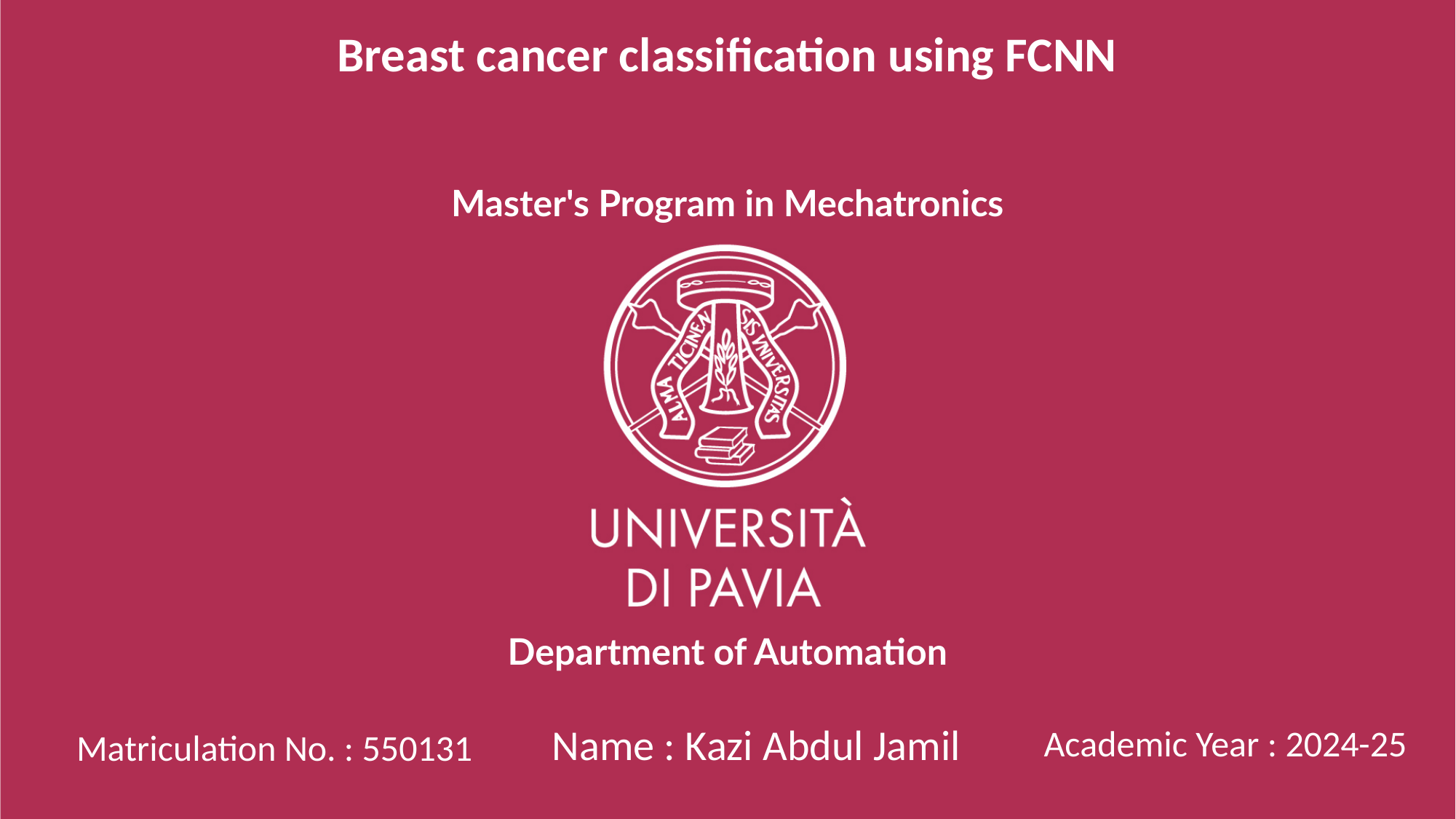

Breast cancer classification using FCNN
Master's Program in Mechatronics
Department of Automation
Name : Kazi Abdul Jamil

Academic Year : 2024-25
Matriculation No. : 550131